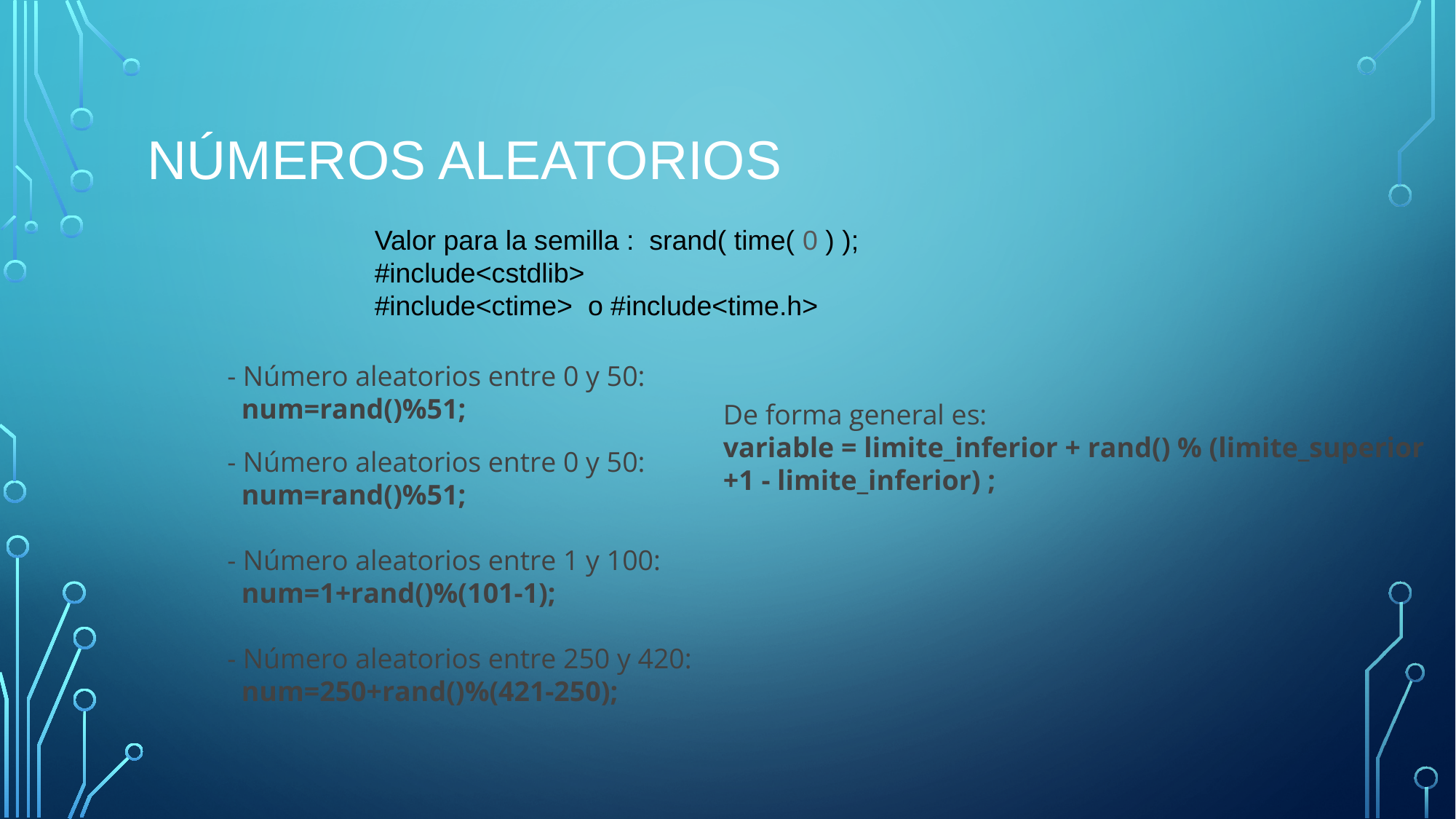

# Números aleatorios
Valor para la semilla :  srand( time( 0 ) );
#include<cstdlib>
#include<ctime>  o #include<time.h>
- Número aleatorios entre 0 y 50:
  num=rand()%51;
De forma general es:
variable = limite_inferior + rand() % (limite_superior +1 - limite_inferior) ;
- Número aleatorios entre 0 y 50:
  num=rand()%51;
- Número aleatorios entre 1 y 100:
  num=1+rand()%(101-1);
- Número aleatorios entre 250 y 420:
  num=250+rand()%(421-250);